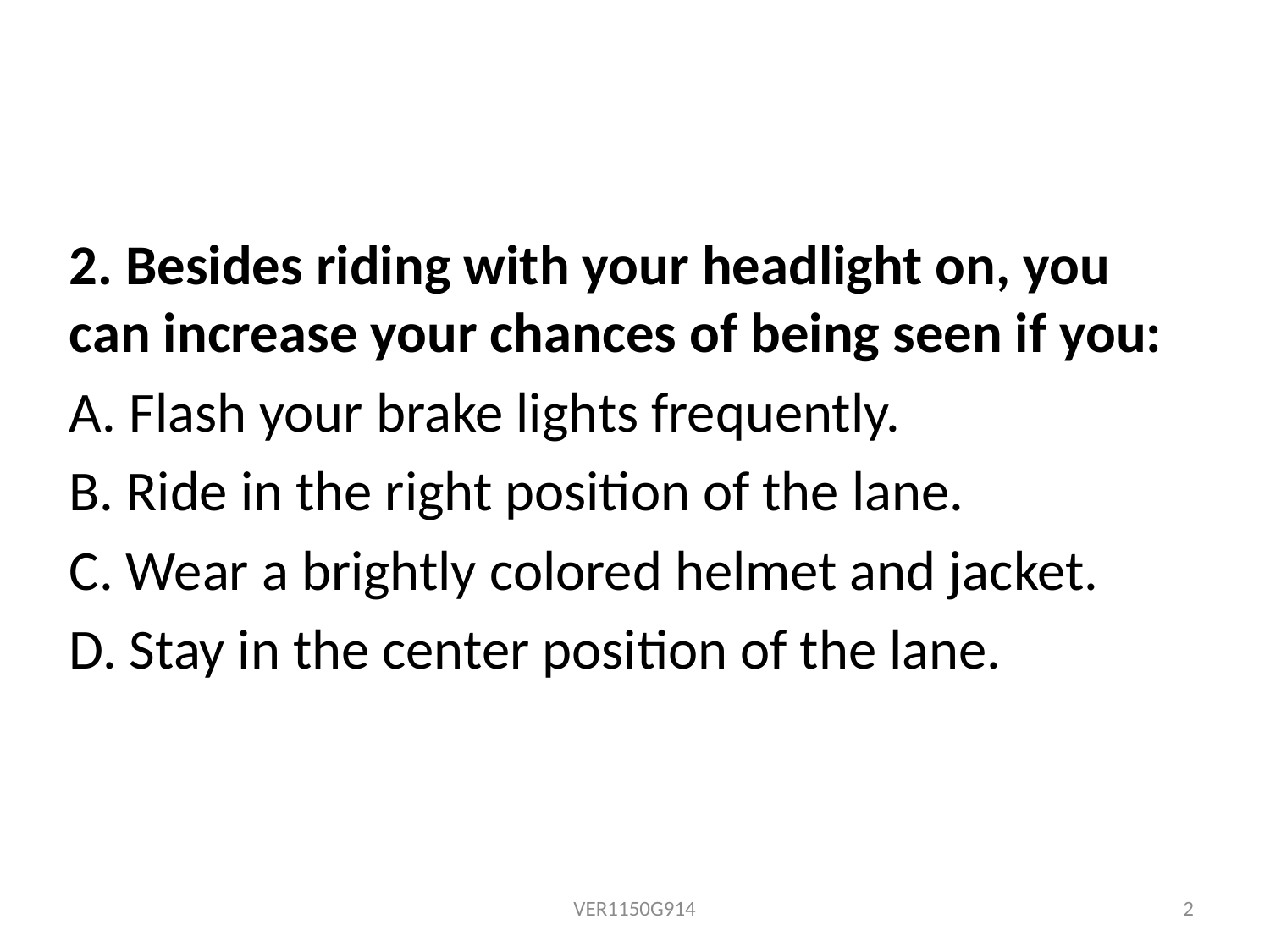

2. Besides riding with your headlight on, you can increase your chances of being seen if you:
A. Flash your brake lights frequently.
B. Ride in the right position of the lane.
C. Wear a brightly colored helmet and jacket.
D. Stay in the center position of the lane.

VER1150G914
2